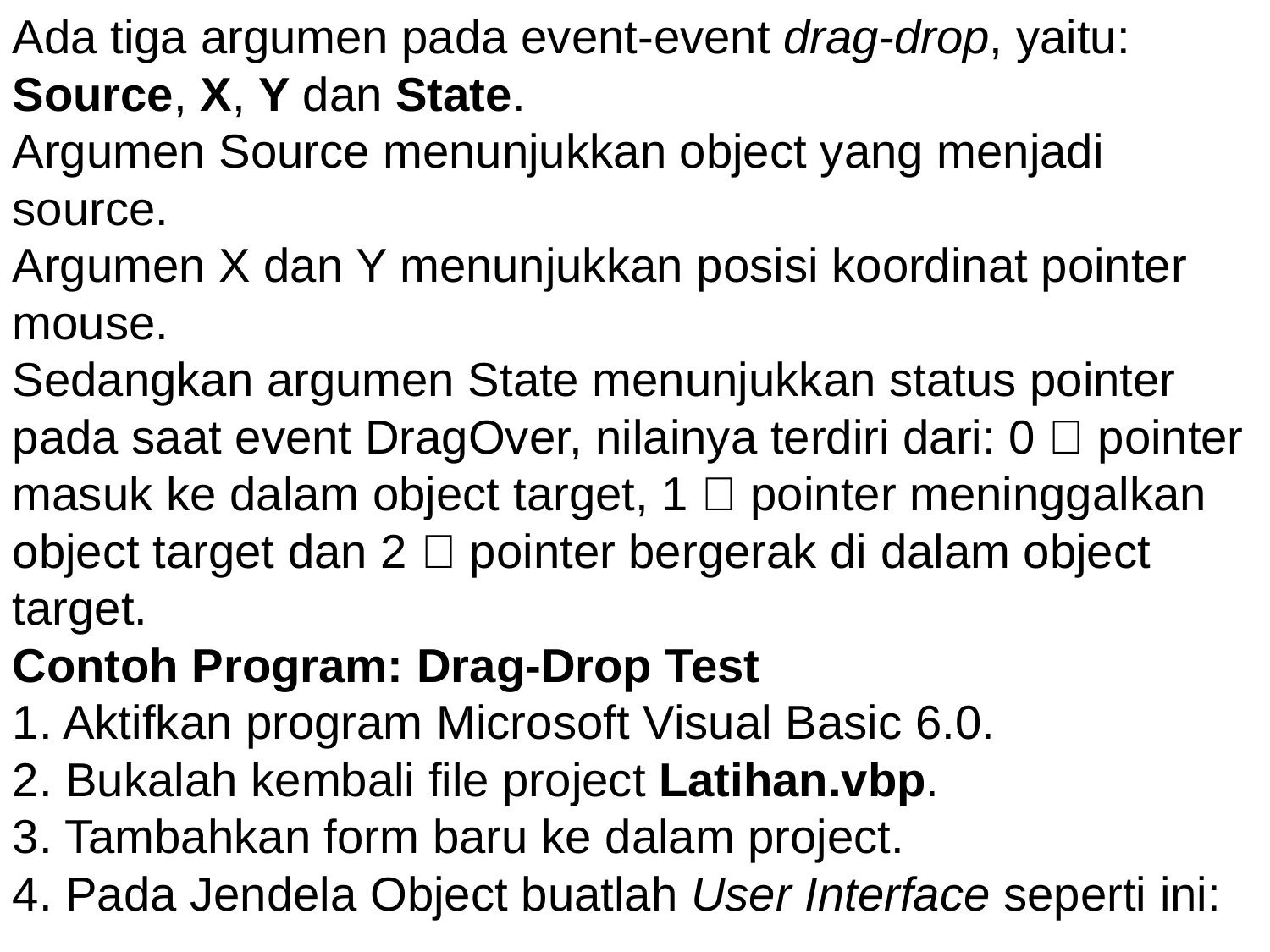

Ada tiga argumen pada event-event drag-drop, yaitu: Source, X, Y dan State.
Argumen Source menunjukkan object yang menjadi source.
Argumen X dan Y menunjukkan posisi koordinat pointer
mouse.
Sedangkan argumen State menunjukkan status pointer pada saat event DragOver, nilainya terdiri dari: 0 􀃆 pointer masuk ke dalam object target, 1 􀃆 pointer meninggalkan object target dan 2 􀃆 pointer bergerak di dalam object target.
Contoh Program: Drag-Drop Test
1. Aktifkan program Microsoft Visual Basic 6.0.
2. Bukalah kembali file project Latihan.vbp.
3. Tambahkan form baru ke dalam project.
4. Pada Jendela Object buatlah User Interface seperti ini: